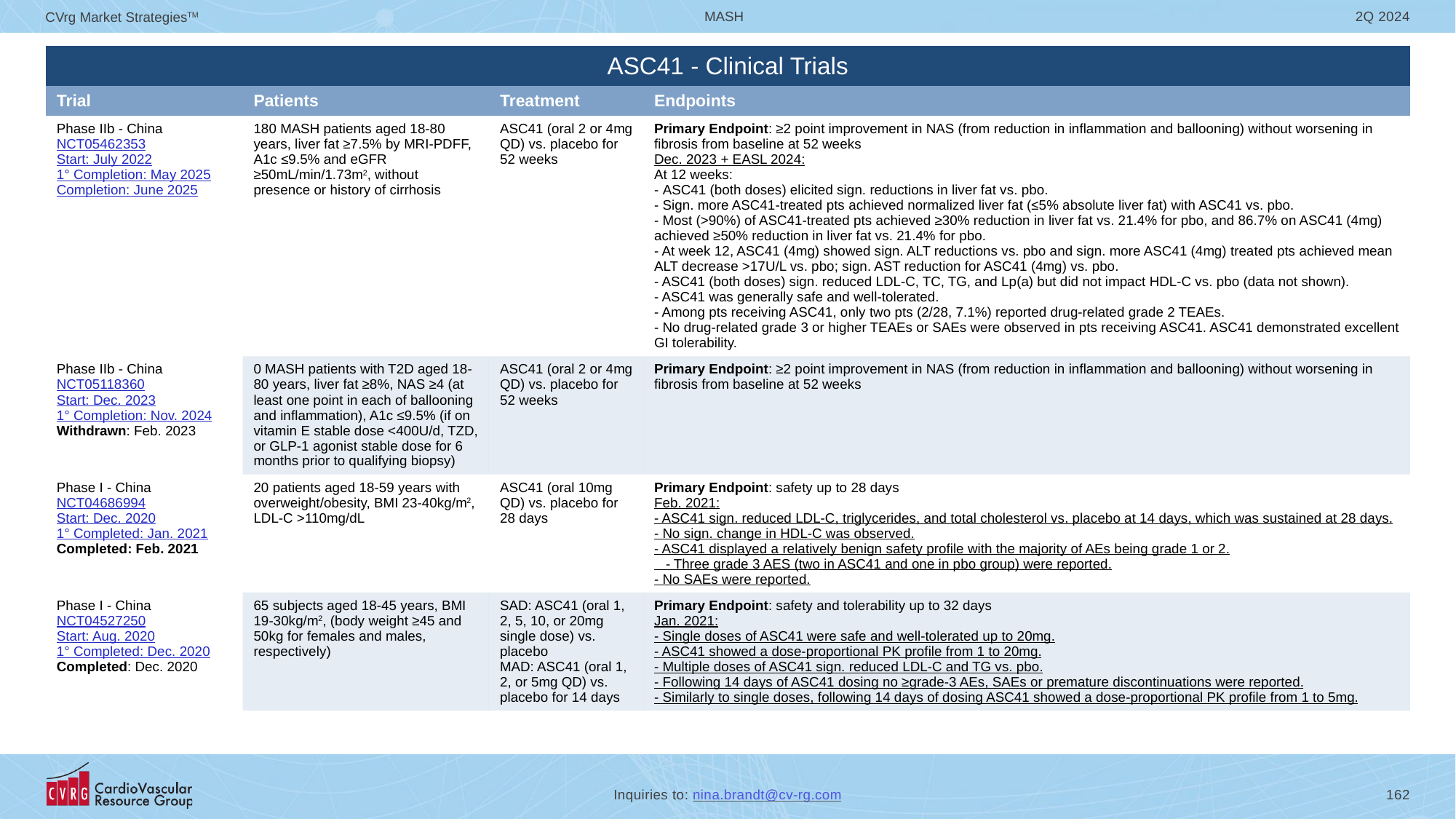

| ASC41 - Clinical Trials |  |  |  |
| --- | --- | --- | --- |
| Trial | Patients | Treatment | Endpoints |
| Phase IIb - China NCT05462353 Start: July 2022 1° Completion: May 2025 Completion: June 2025 | 180 MASH patients aged 18-80 years, liver fat ≥7.5% by MRI-PDFF, A1c ≤9.5% and eGFR ≥50mL/min/1.73m2, without presence or history of cirrhosis | ASC41 (oral 2 or 4mg QD) vs. placebo for 52 weeks | Primary Endpoint: ≥2 point improvement in NAS (from reduction in inflammation and ballooning) without worsening in fibrosis from baseline at 52 weeks Dec. 2023 + EASL 2024: At 12 weeks: - ASC41 (both doses) elicited sign. reductions in liver fat vs. pbo. - Sign. more ASC41-treated pts achieved normalized liver fat (≤5% absolute liver fat) with ASC41 vs. pbo. - Most (>90%) of ASC41-treated pts achieved ≥30% reduction in liver fat vs. 21.4% for pbo, and 86.7% on ASC41 (4mg) achieved ≥50% reduction in liver fat vs. 21.4% for pbo. - At week 12, ASC41 (4mg) showed sign. ALT reductions vs. pbo and sign. more ASC41 (4mg) treated pts achieved mean ALT decrease >17U/L vs. pbo; sign. AST reduction for ASC41 (4mg) vs. pbo. - ASC41 (both doses) sign. reduced LDL-C, TC, TG, and Lp(a) but did not impact HDL-C vs. pbo (data not shown). - ASC41 was generally safe and well-tolerated. - Among pts receiving ASC41, only two pts (2/28, 7.1%) reported drug-related grade 2 TEAEs. - No drug-related grade 3 or higher TEAEs or SAEs were observed in pts receiving ASC41. ASC41 demonstrated excellent GI tolerability. |
| Phase IIb - China NCT05118360 Start: Dec. 2023 1° Completion: Nov. 2024 Withdrawn: Feb. 2023 | 0 MASH patients with T2D aged 18-80 years, liver fat ≥8%, NAS ≥4 (at least one point in each of ballooning and inflammation), A1c ≤9.5% (if on vitamin E stable dose <400U/d, TZD, or GLP-1 agonist stable dose for 6 months prior to qualifying biopsy) | ASC41 (oral 2 or 4mg QD) vs. placebo for 52 weeks | Primary Endpoint: ≥2 point improvement in NAS (from reduction in inflammation and ballooning) without worsening in fibrosis from baseline at 52 weeks |
| Phase I - China NCT04686994 Start: Dec. 2020 1° Completed: Jan. 2021 Completed: Feb. 2021 | 20 patients aged 18-59 years with overweight/obesity, BMI 23-40kg/m2, LDL-C >110mg/dL | ASC41 (oral 10mg QD) vs. placebo for 28 days | Primary Endpoint: safety up to 28 days Feb. 2021: - ASC41 sign. reduced LDL-C, triglycerides, and total cholesterol vs. placebo at 14 days, which was sustained at 28 days. - No sign. change in HDL-C was observed. - ASC41 displayed a relatively benign safety profile with the majority of AEs being grade 1 or 2. - Three grade 3 AES (two in ASC41 and one in pbo group) were reported. - No SAEs were reported. |
| Phase I - China NCT04527250 Start: Aug. 2020 1° Completed: Dec. 2020 Completed: Dec. 2020 | 65 subjects aged 18-45 years, BMI 19-30kg/m2, (body weight ≥45 and 50kg for females and males, respectively) | SAD: ASC41 (oral 1, 2, 5, 10, or 20mg single dose) vs. placebo MAD: ASC41 (oral 1, 2, or 5mg QD) vs. placebo for 14 days | Primary Endpoint: safety and tolerability up to 32 days Jan. 2021: - Single doses of ASC41 were safe and well-tolerated up to 20mg. - ASC41 showed a dose-proportional PK profile from 1 to 20mg. - Multiple doses of ASC41 sign. reduced LDL-C and TG vs. pbo. - Following 14 days of ASC41 dosing no ≥grade-3 AEs, SAEs or premature discontinuations were reported. - Similarly to single doses, following 14 days of dosing ASC41 showed a dose-proportional PK profile from 1 to 5mg. |